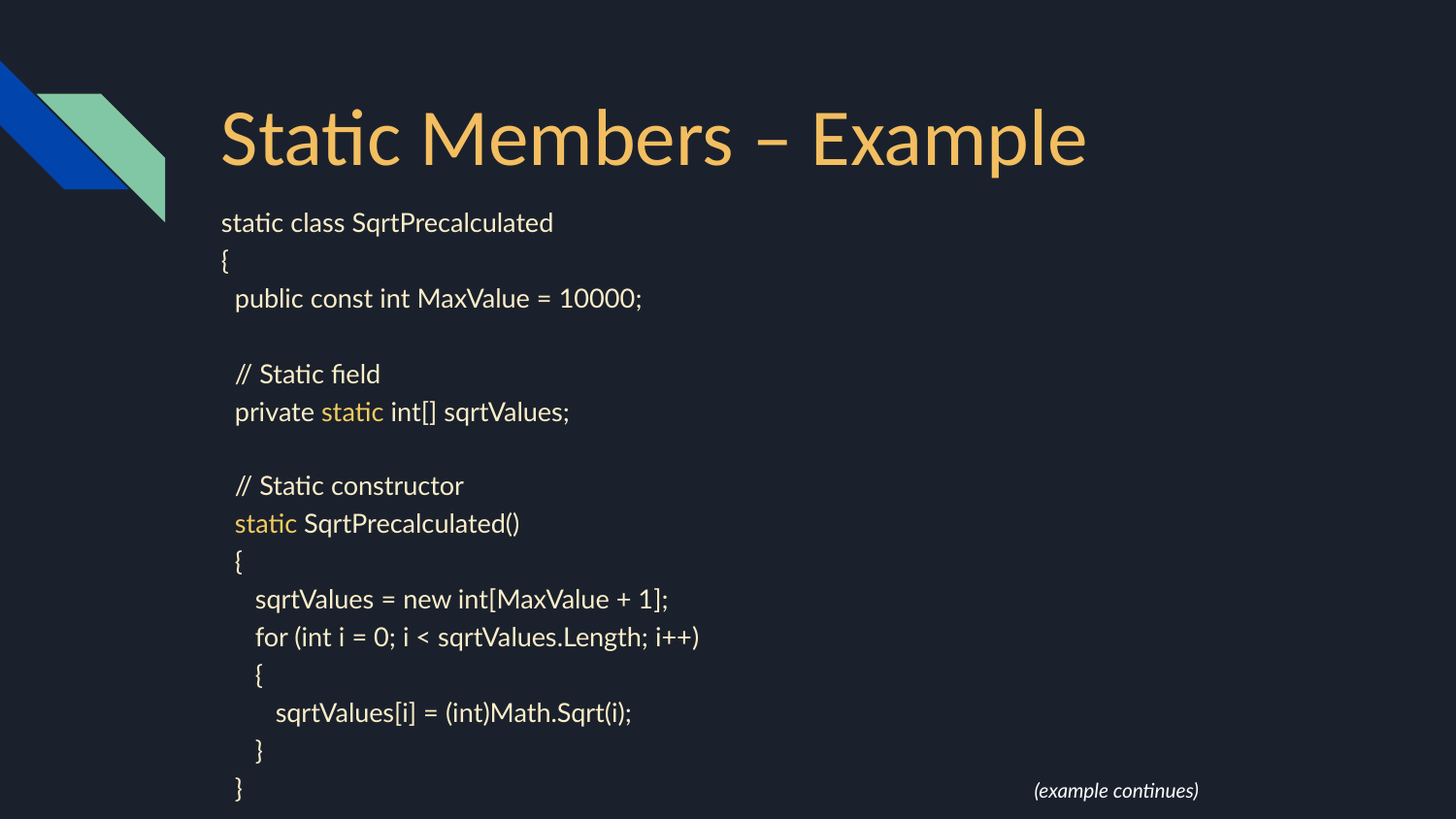

# Static Members – Example
static class SqrtPrecalculated
{
  public const int MaxValue = 10000;

  // Static field
  private static int[] sqrtValues;

  // Static constructor
  static SqrtPrecalculated()
  {
     sqrtValues = new int[MaxValue + 1];
     for (int i = 0; i < sqrtValues.Length; i++)
     {
        sqrtValues[i] = (int)Math.Sqrt(i);
     }
  }						      (example continues)